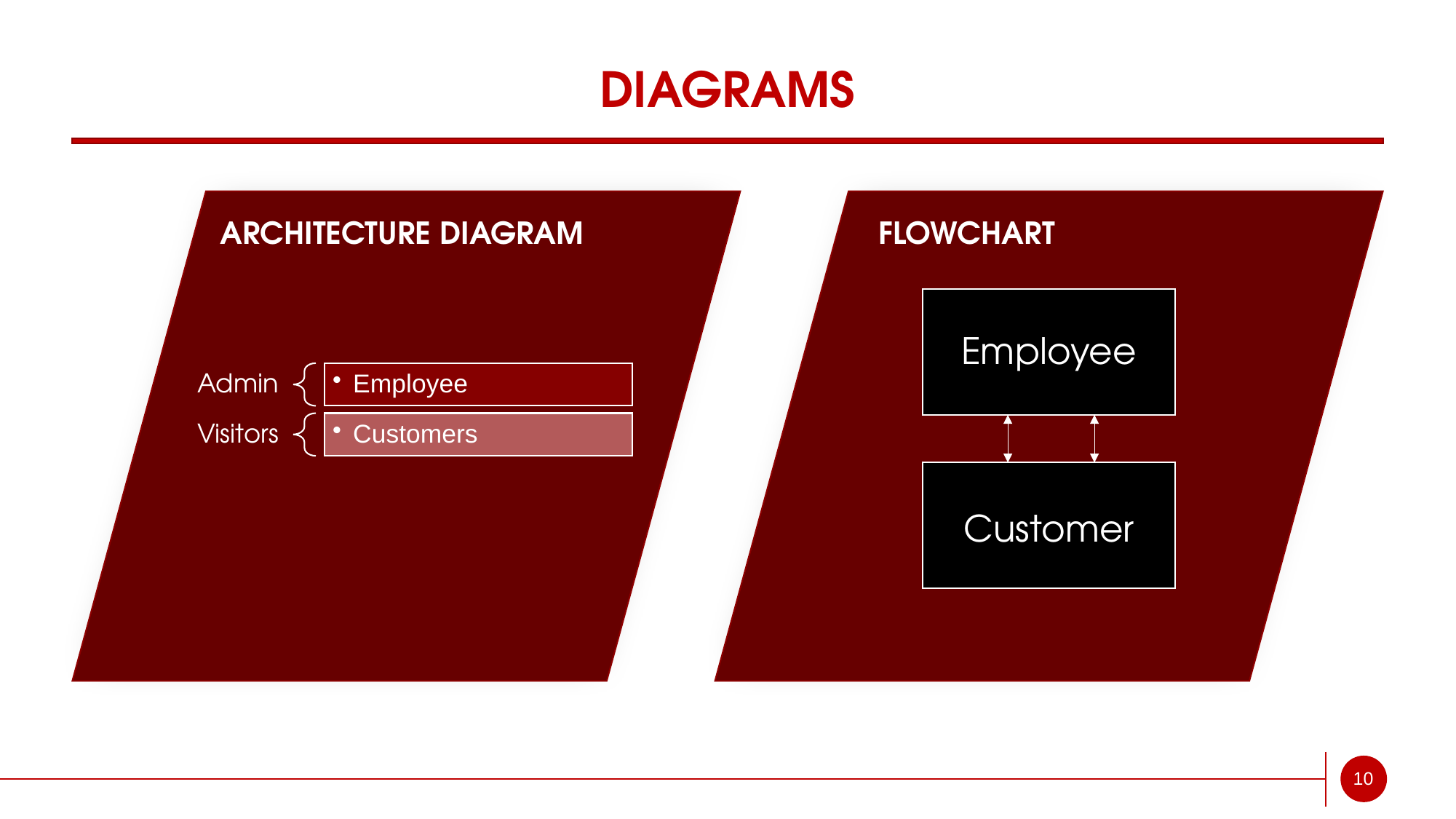

# DIAGRAMS

ARCHITECTURE DIAGRAM
FLOWCHART
Admin
Employee
Visitors
Customers

Employee

Customer
10